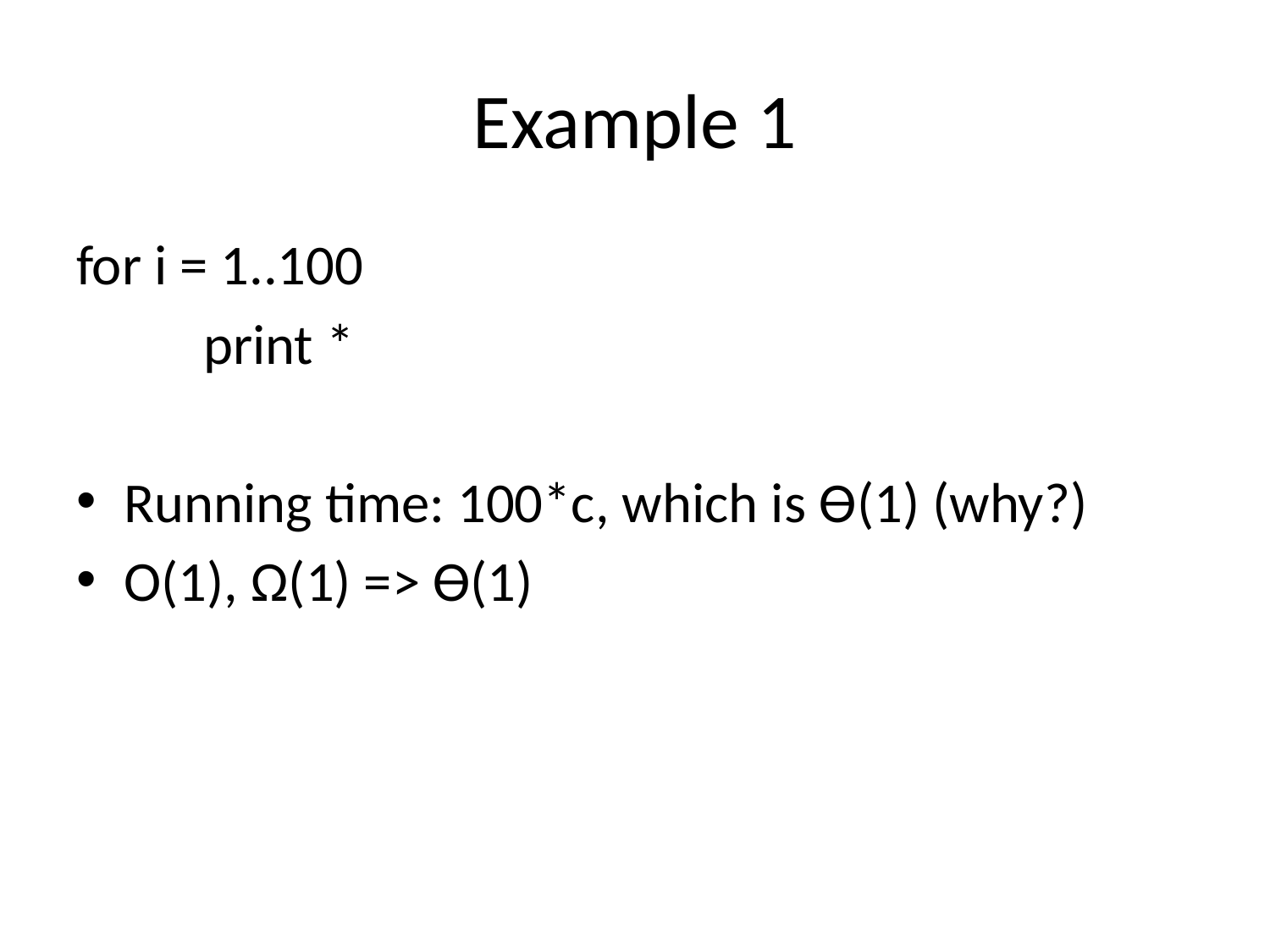

# Example 1
for i = 1..100
          print *

Running time: 100*c, which is ϴ(1) (why?)
O(1), Ω(1) => ϴ(1)